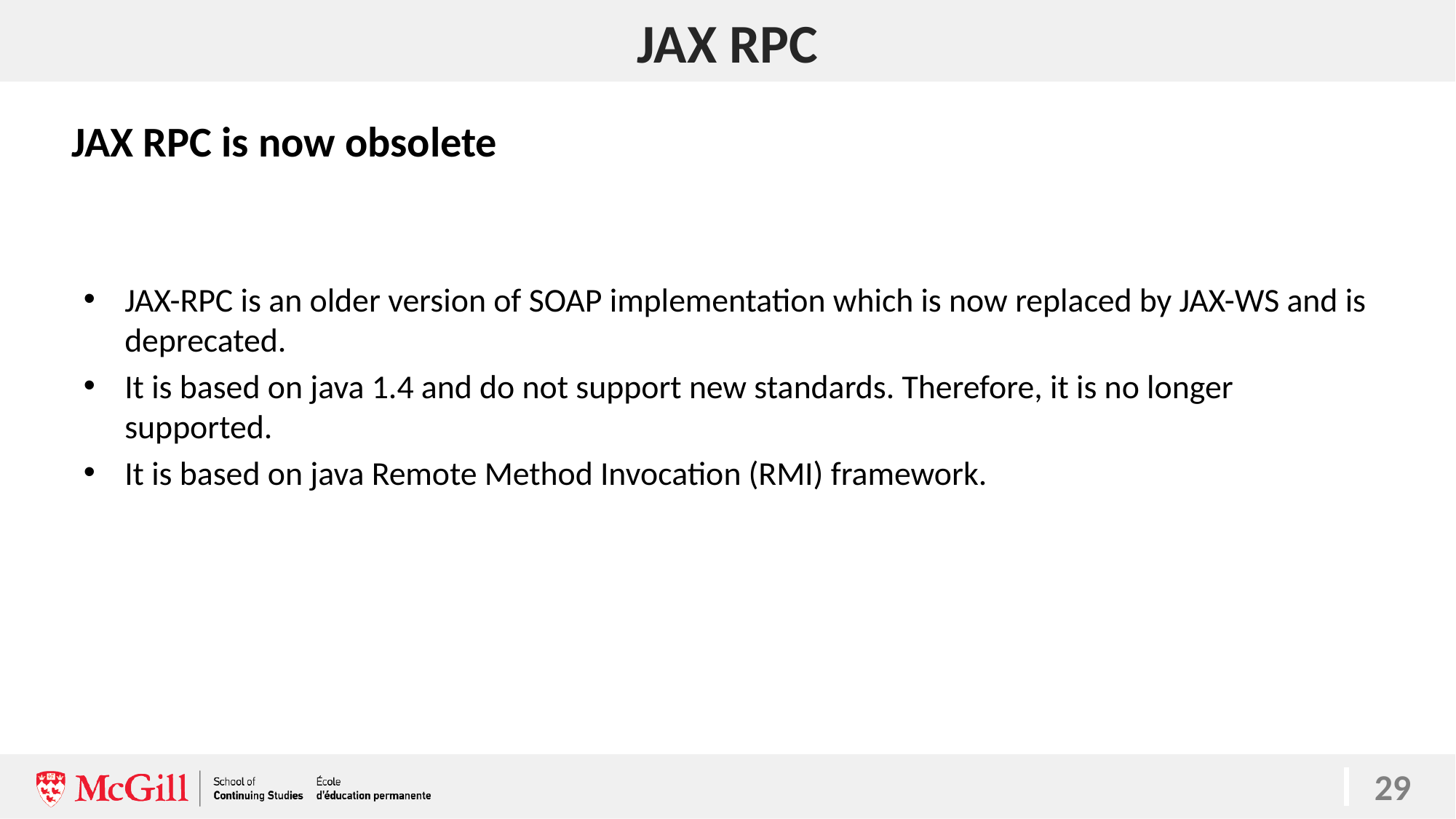

# JAX RPC
JAX RPC is now obsolete
JAX-RPC is an older version of SOAP implementation which is now replaced by JAX-WS and is deprecated.
It is based on java 1.4 and do not support new standards. Therefore, it is no longer supported.
It is based on java Remote Method Invocation (RMI) framework.